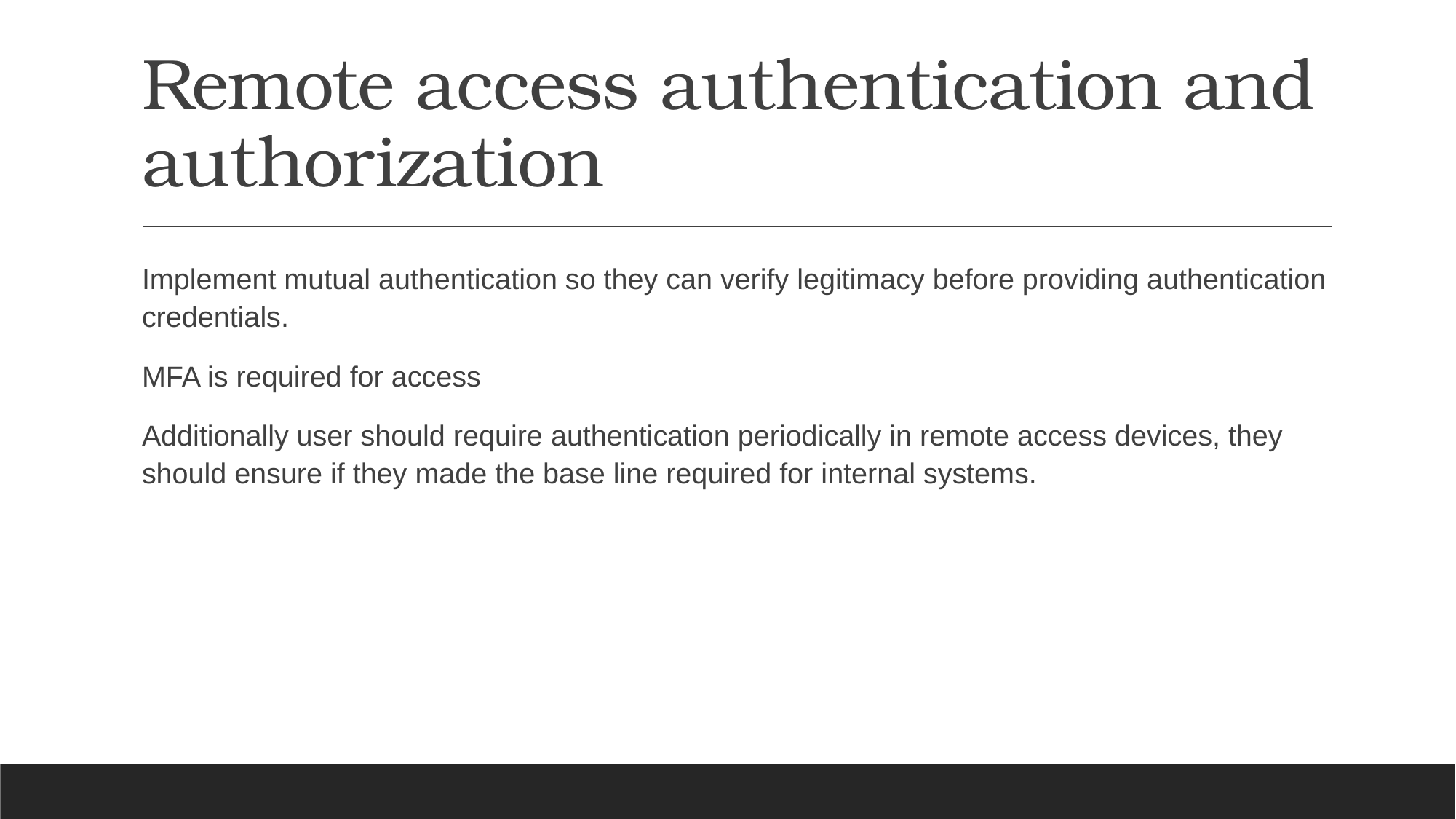

# Remote access authentication and authorization
Implement mutual authentication so they can verify legitimacy before providing authentication credentials.
MFA is required for access
Additionally user should require authentication periodically in remote access devices, they should ensure if they made the base line required for internal systems.